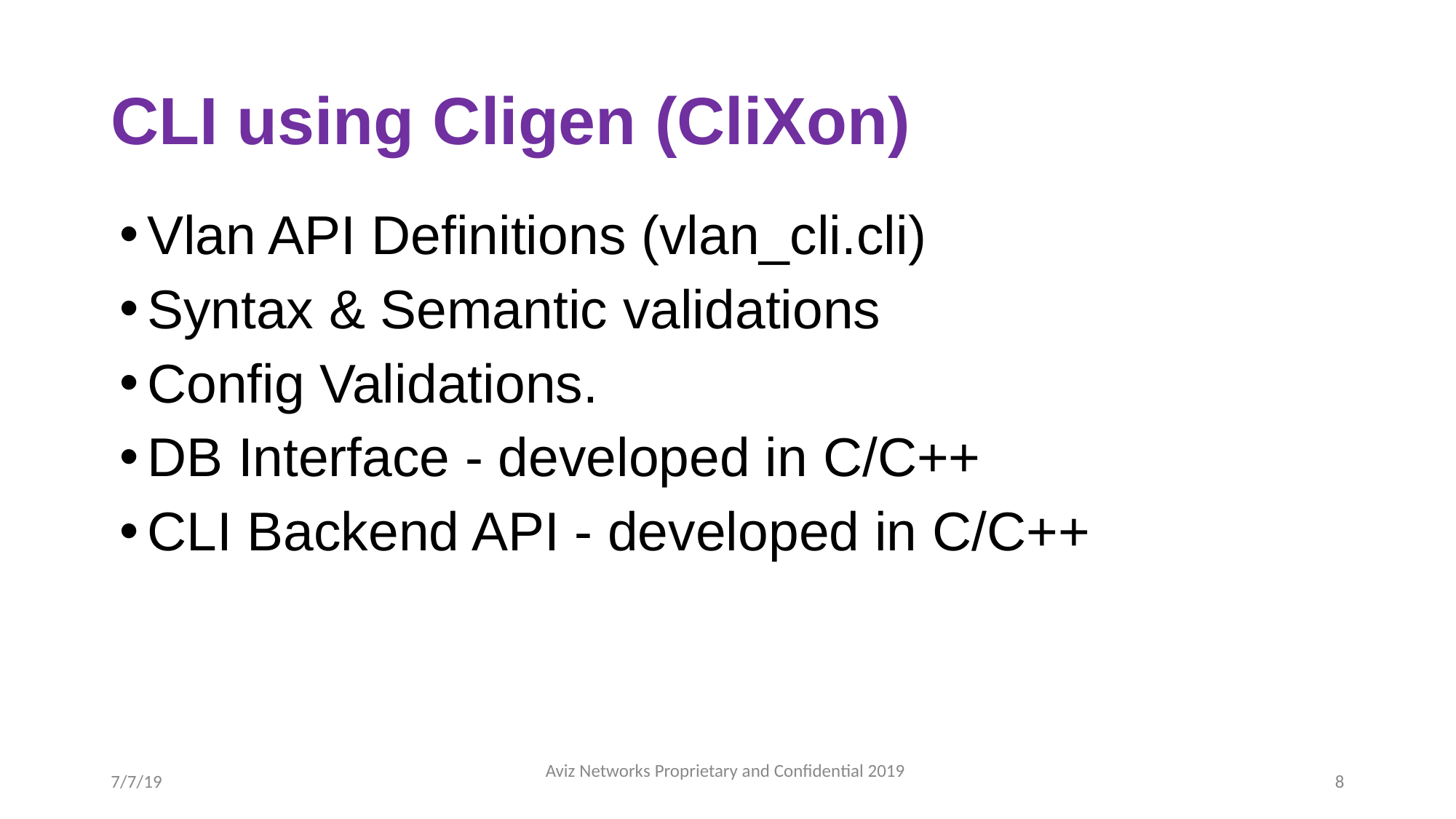

# CLI using Cligen (CliXon)
Vlan API Definitions (vlan_cli.cli)
Syntax & Semantic validations
Config Validations.
DB Interface - developed in C/C++
CLI Backend API - developed in C/C++
7/7/19
Aviz Networks	Proprietary and Confidential 2019

8